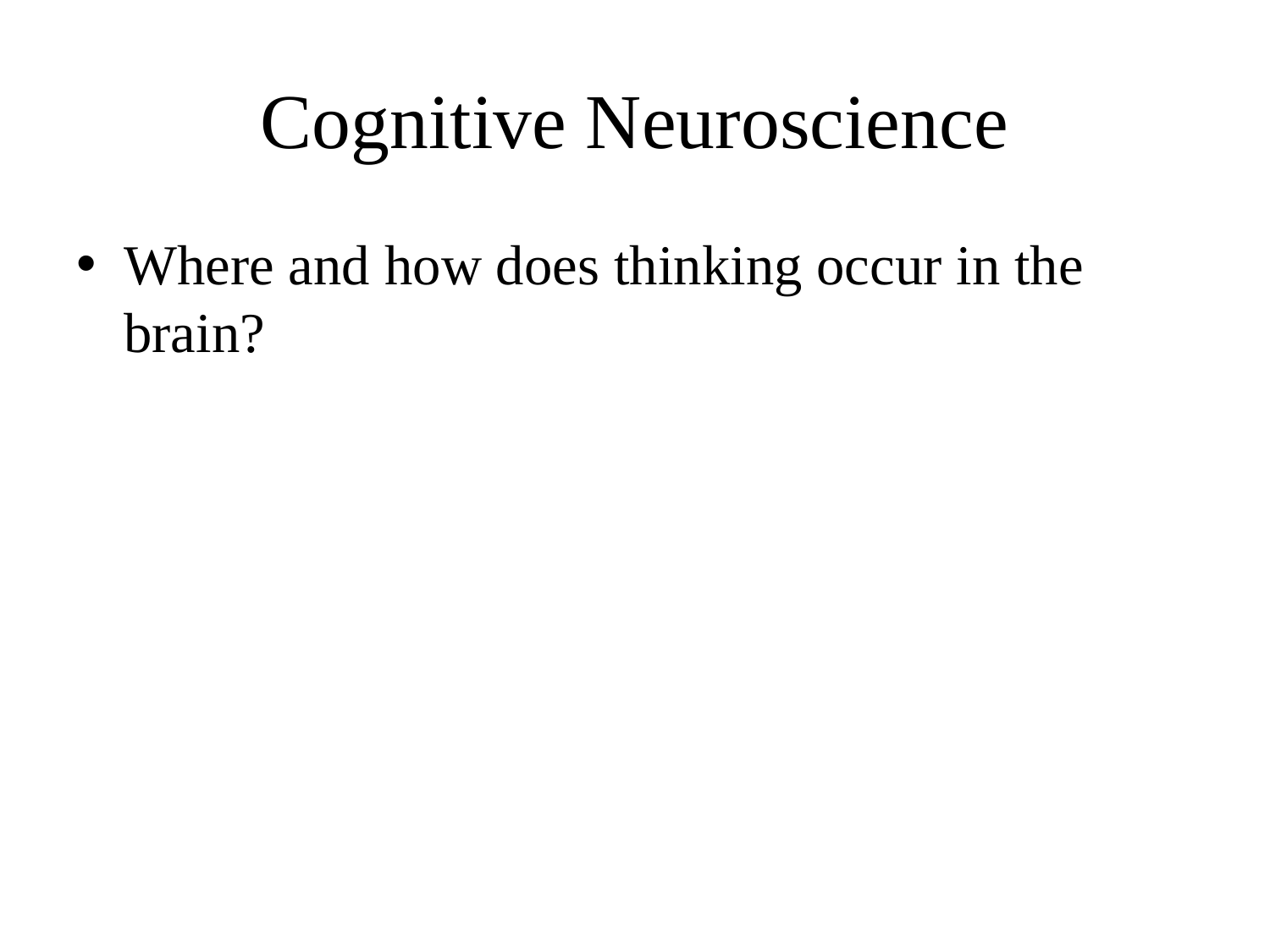

# Cognitive Neuroscience
Where and how does thinking occur in the brain?